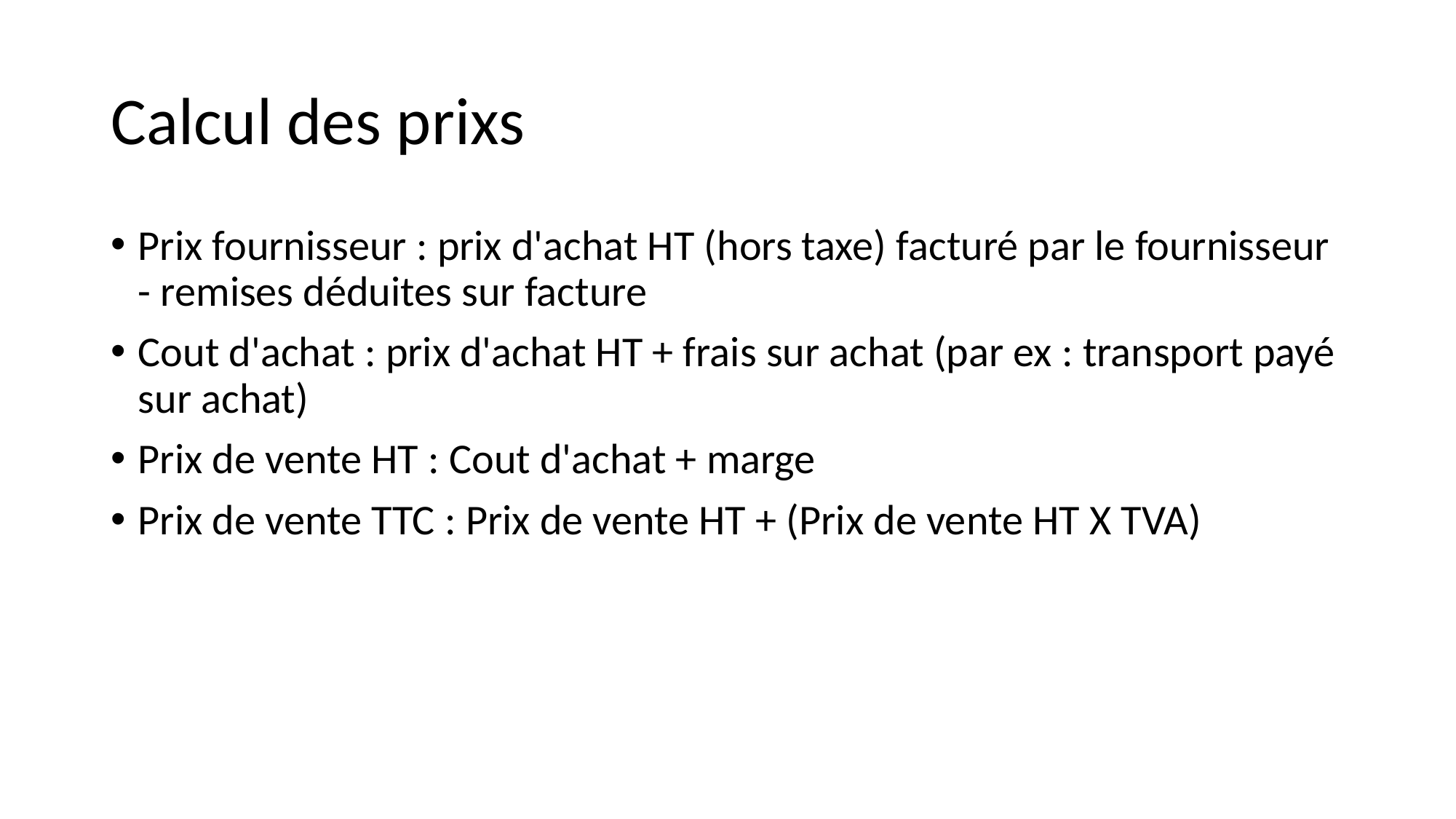

# Calcul des prixs
Prix fournisseur : prix d'achat HT (hors taxe) facturé par le fournisseur - remises déduites sur facture
Cout d'achat : prix d'achat HT + frais sur achat (par ex : transport payé sur achat)
Prix de vente HT : Cout d'achat + marge
Prix de vente TTC : Prix de vente HT + (Prix de vente HT X TVA)